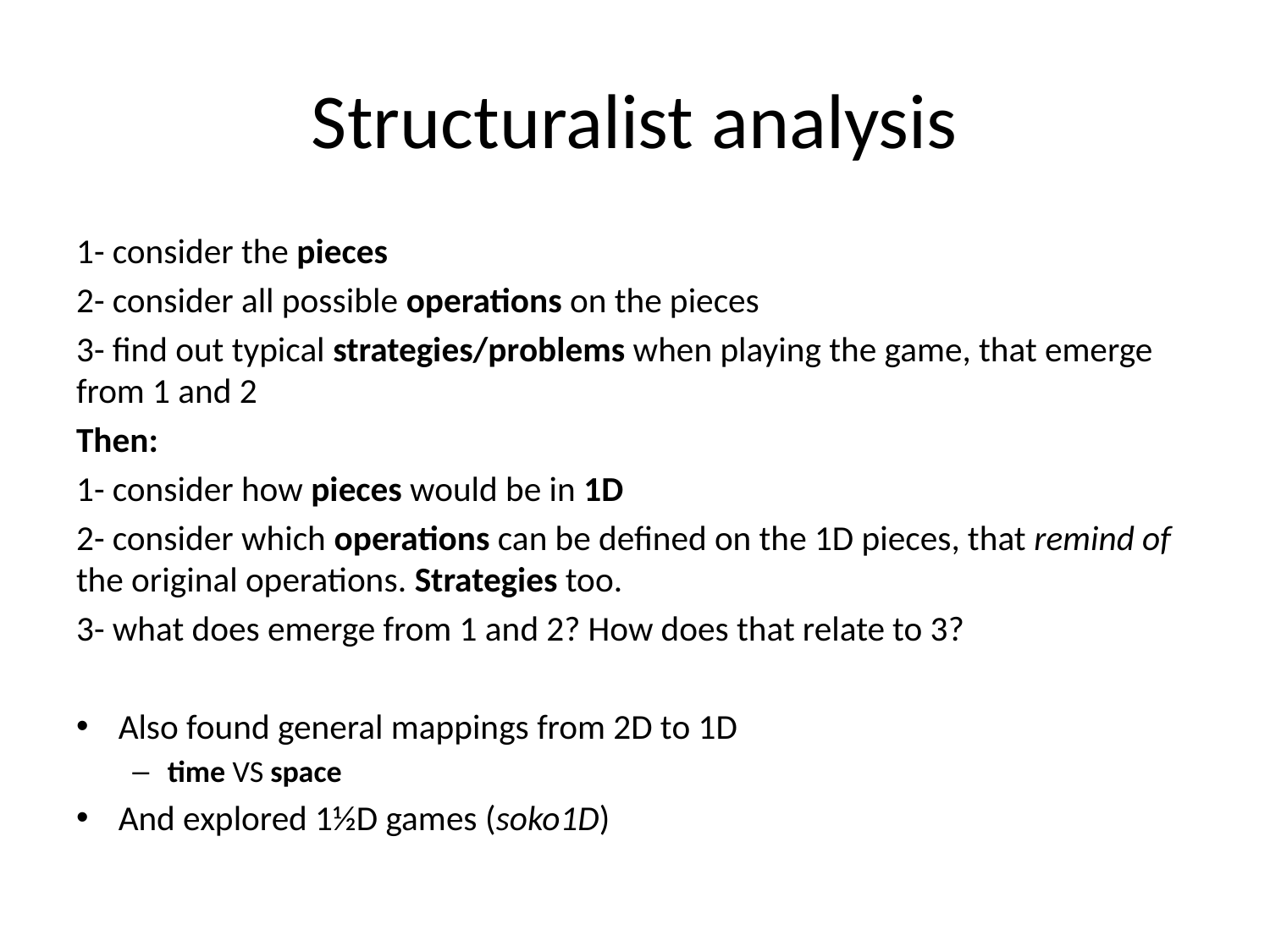

# Structuralist analysis
1- consider the pieces
2- consider all possible operations on the pieces
3- find out typical strategies/problems when playing the game, that emerge from 1 and 2
Then:
1- consider how pieces would be in 1D
2- consider which operations can be defined on the 1D pieces, that remind of the original operations. Strategies too.
3- what does emerge from 1 and 2? How does that relate to 3?

Also found general mappings from 2D to 1D
time VS space
And explored 1½D games (soko1D)